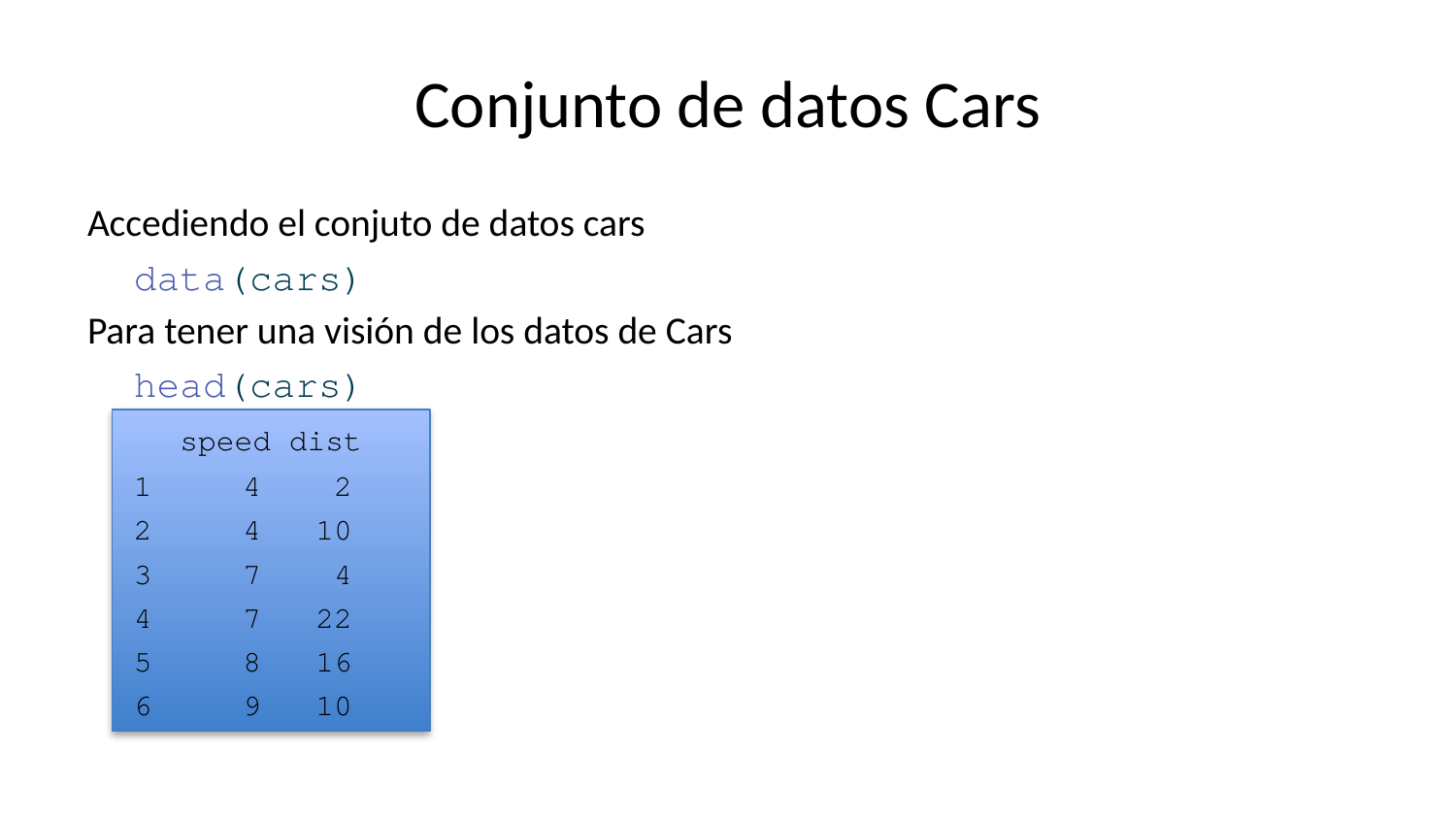

# Conjunto de datos Cars
Accediendo el conjuto de datos cars
data(cars)
Para tener una visión de los datos de Cars
head(cars)
  speed dist
1     4    2
2     4   10
3     7    4
4     7   22
5     8   16
6     9   10